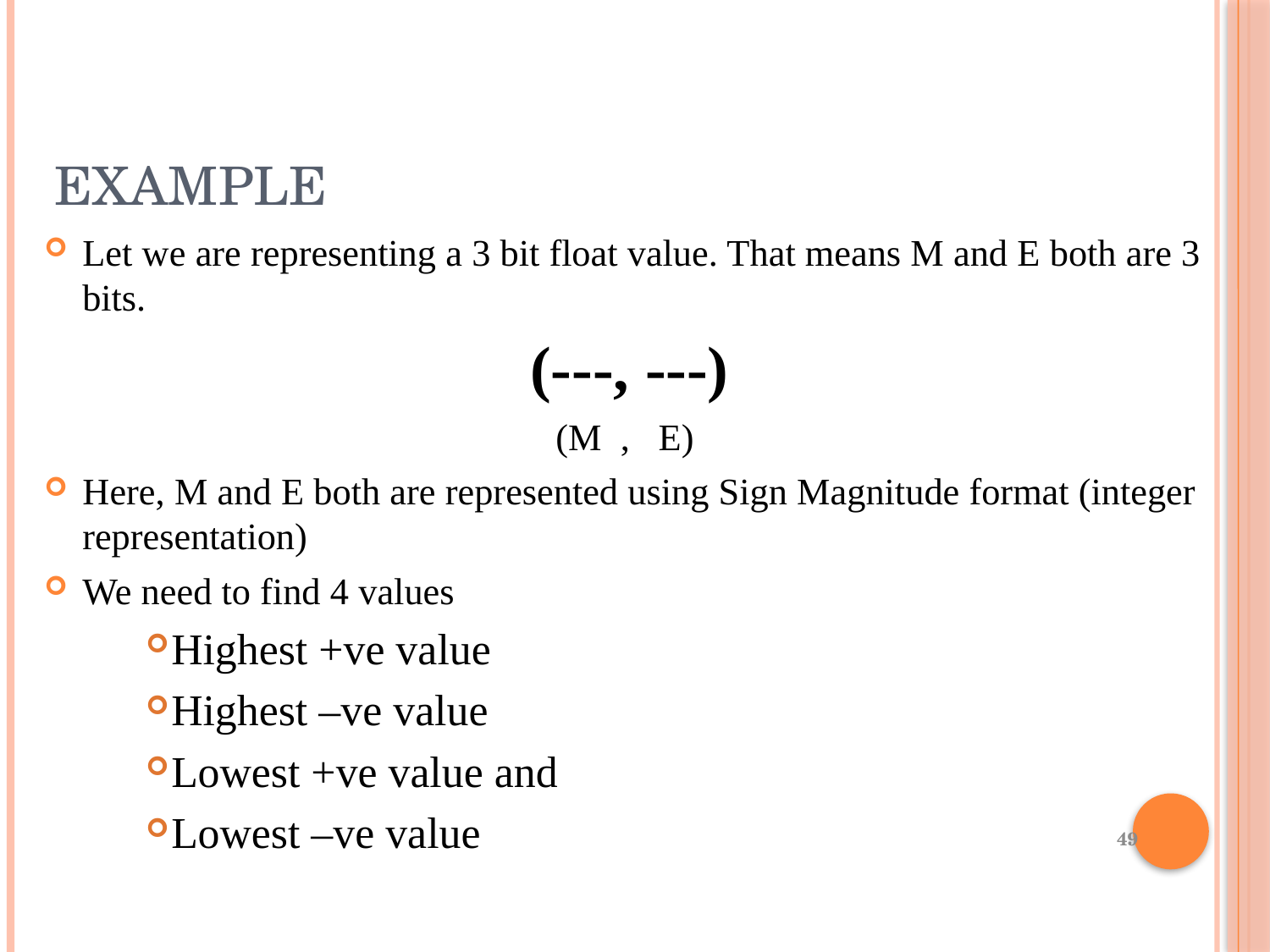

# Example
Let we are representing a 3 bit float value. That means M and E both are 3 bits.
(---, ---)
(M  ,   E)
Here, M and E both are represented using Sign Magnitude format (integer representation)
We need to find 4 values
Highest +ve value
Highest –ve value
Lowest +ve value and
Lowest –ve value
49